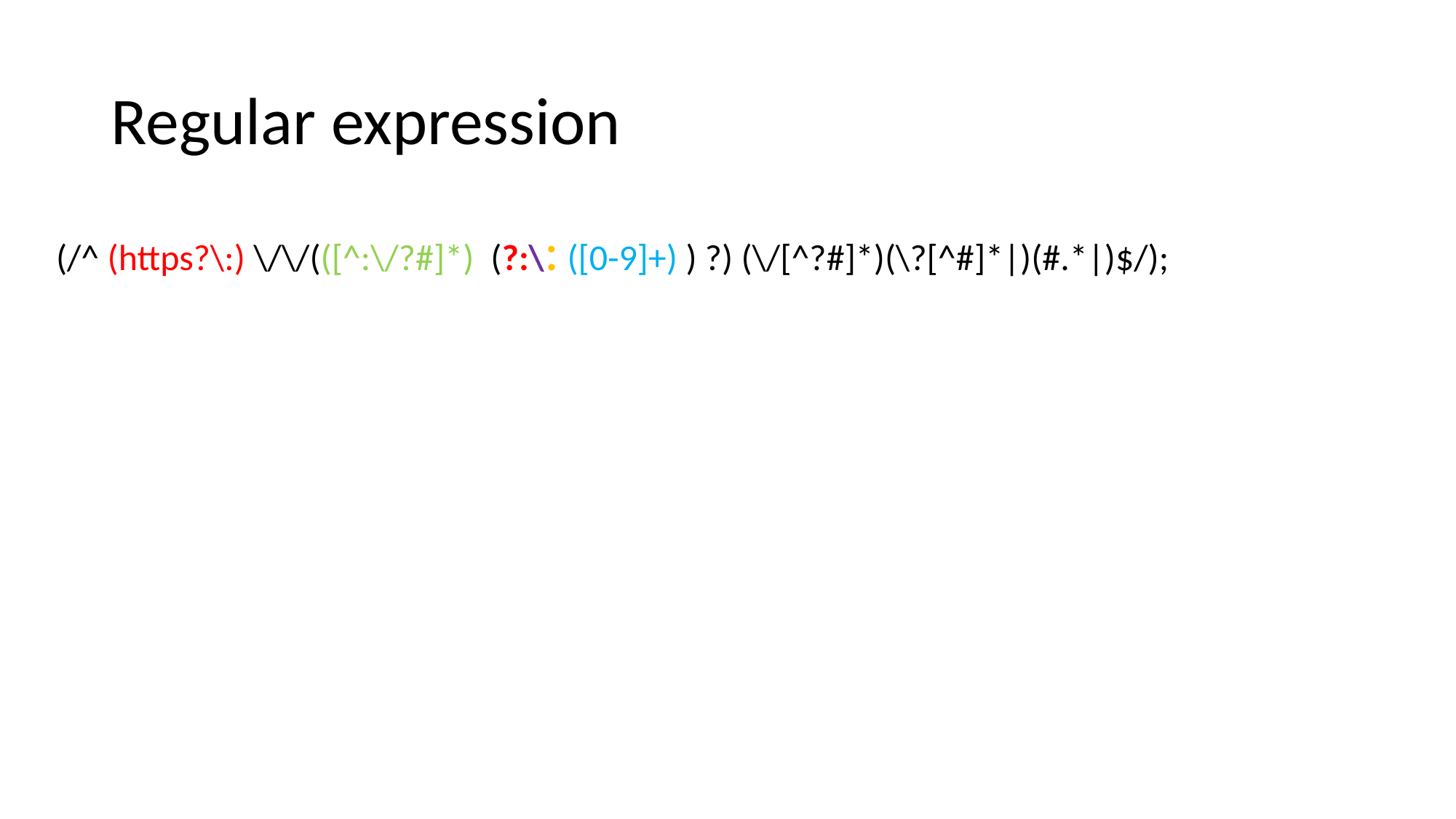

# Regular expression
(/^ (https?\:) \/\/(([^:\/?#]*)  (?:\: ([0-9]+) ) ?) (\/[^?#]*)(\?[^#]*|)(#.*|)$/);